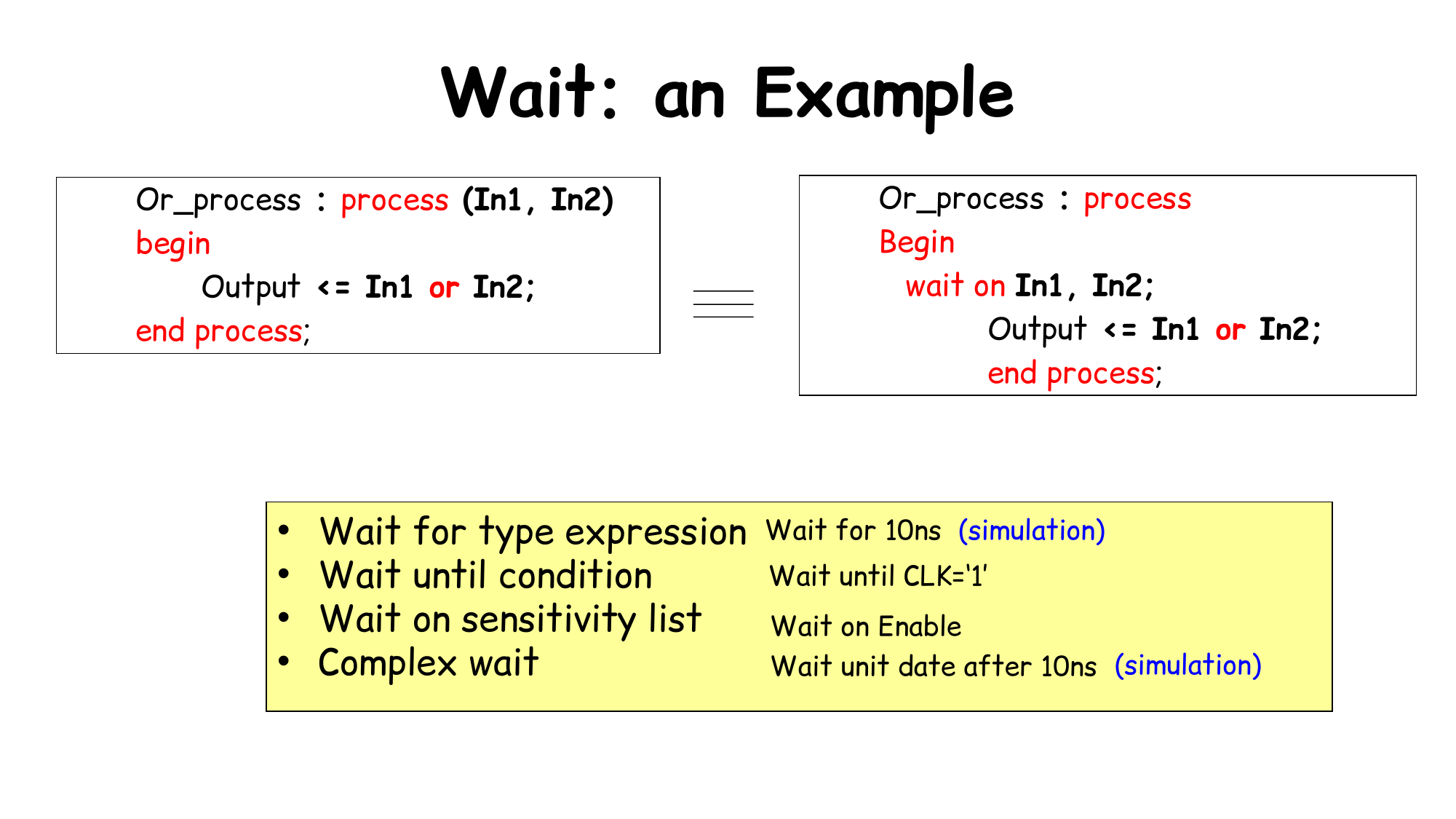

# Wait: an Example
Or_process : process
Begin
   wait on In1, In2;
	Output <= In1 or In2;
	end process;
Or_process : process (In1, In2)
begin
     Output <= In1 or In2;
end process;

Wait for type expression
Wait until condition
Wait on sensitivity list
Complex wait
Wait for 10ns  (simulation)
  Wait until CLK=‘1’
  Wait on Enable
  Wait unit date after 10ns
(simulation)
16